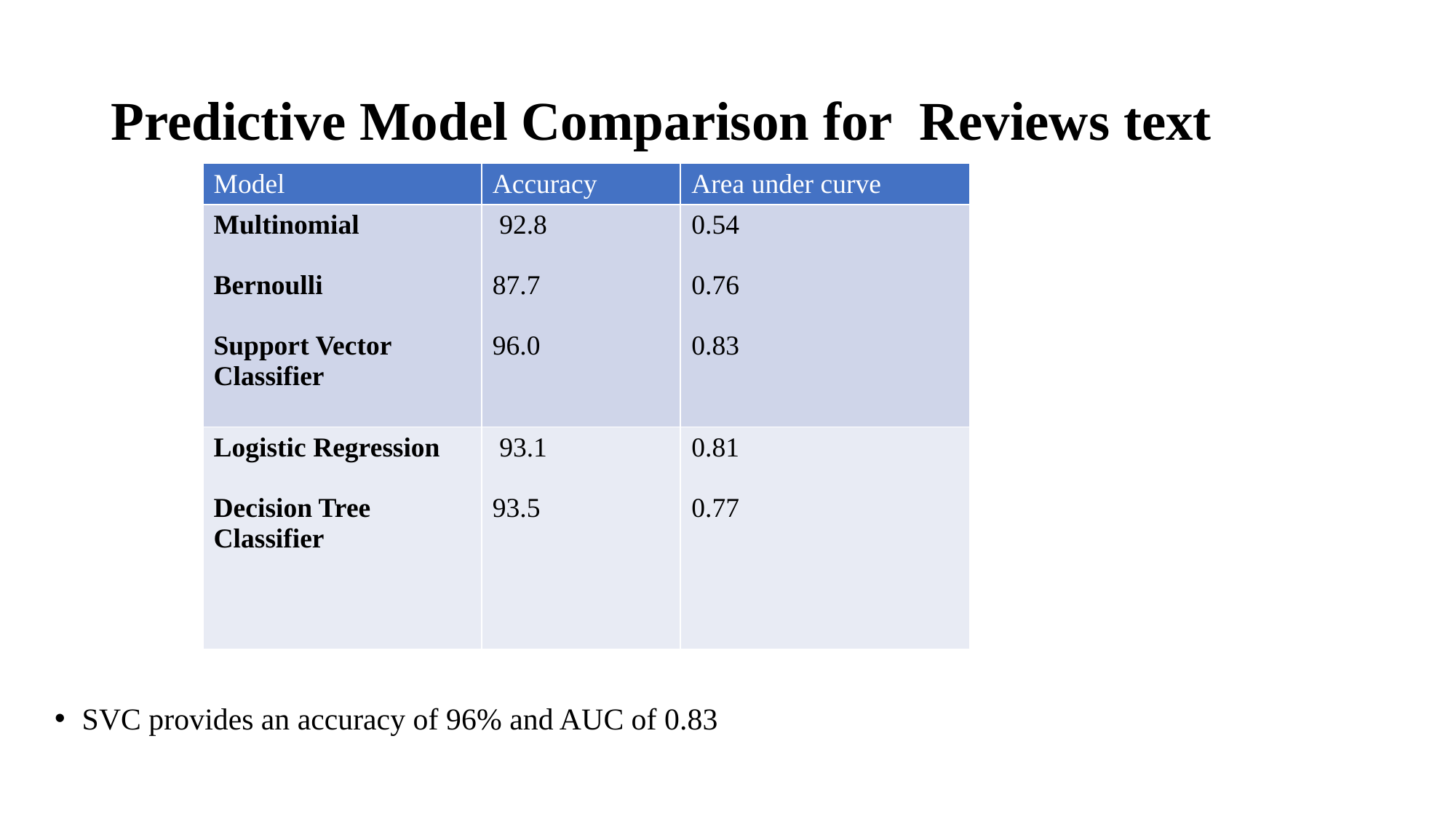

# Predictive Model Comparison for  Reviews text
| Model | Accuracy | Area under curve |
| --- | --- | --- |
| Multinomial Bernoulli Support Vector Classifier | 92.8 87.7 96.0 | 0.54 0.76 0.83 |
| Logistic Regression Decision Tree Classifier | 93.1 93.5 | 0.81 0.77 |

SVC provides an accuracy of 96% and AUC of 0.83